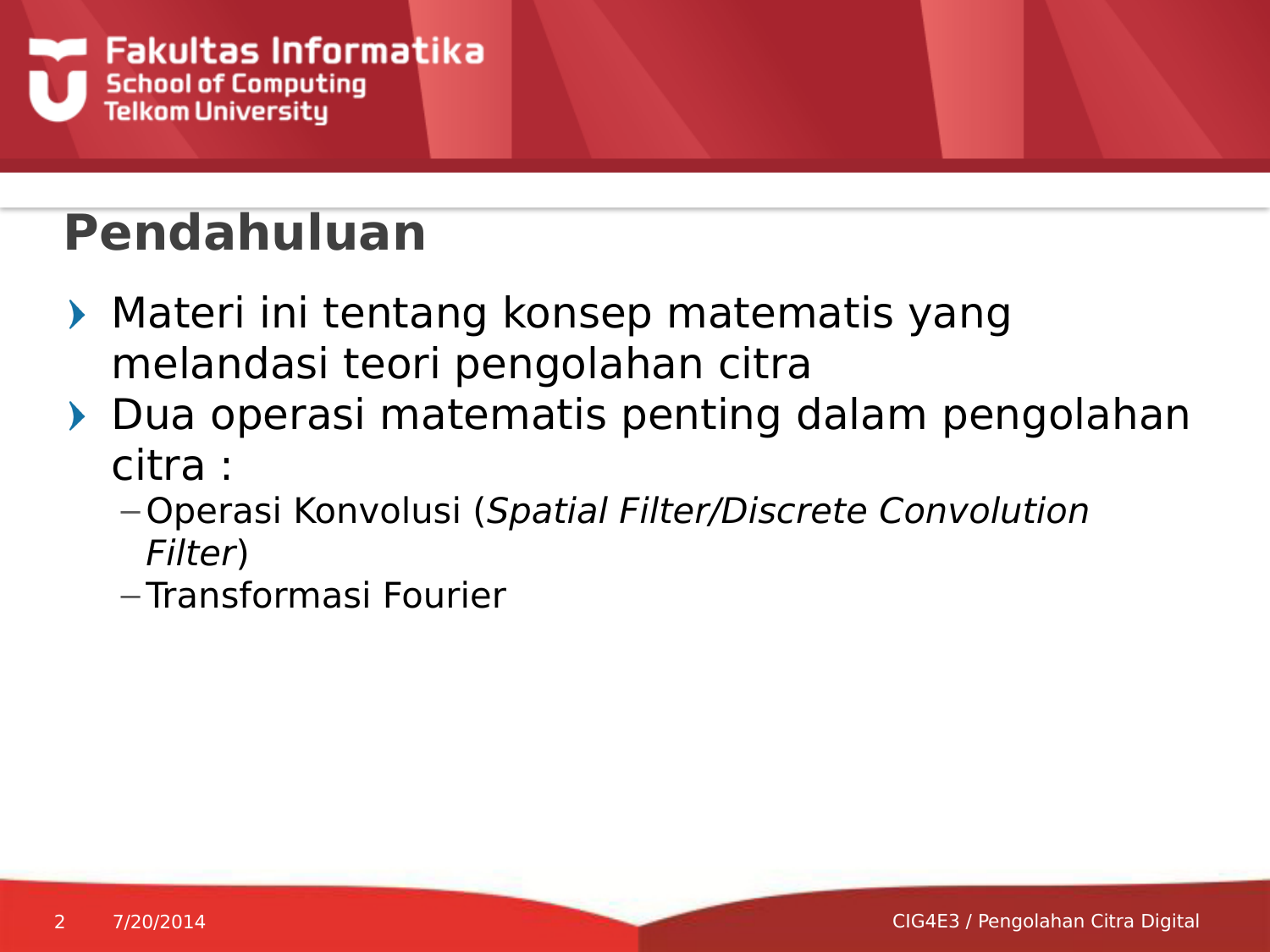

# Pendahuluan
Materi ini tentang konsep matematis yang melandasi teori pengolahan citra
Dua operasi matematis penting dalam pengolahan citra :
Operasi Konvolusi (Spatial Filter/Discrete Convolution Filter)
Transformasi Fourier

2
7/20/2014